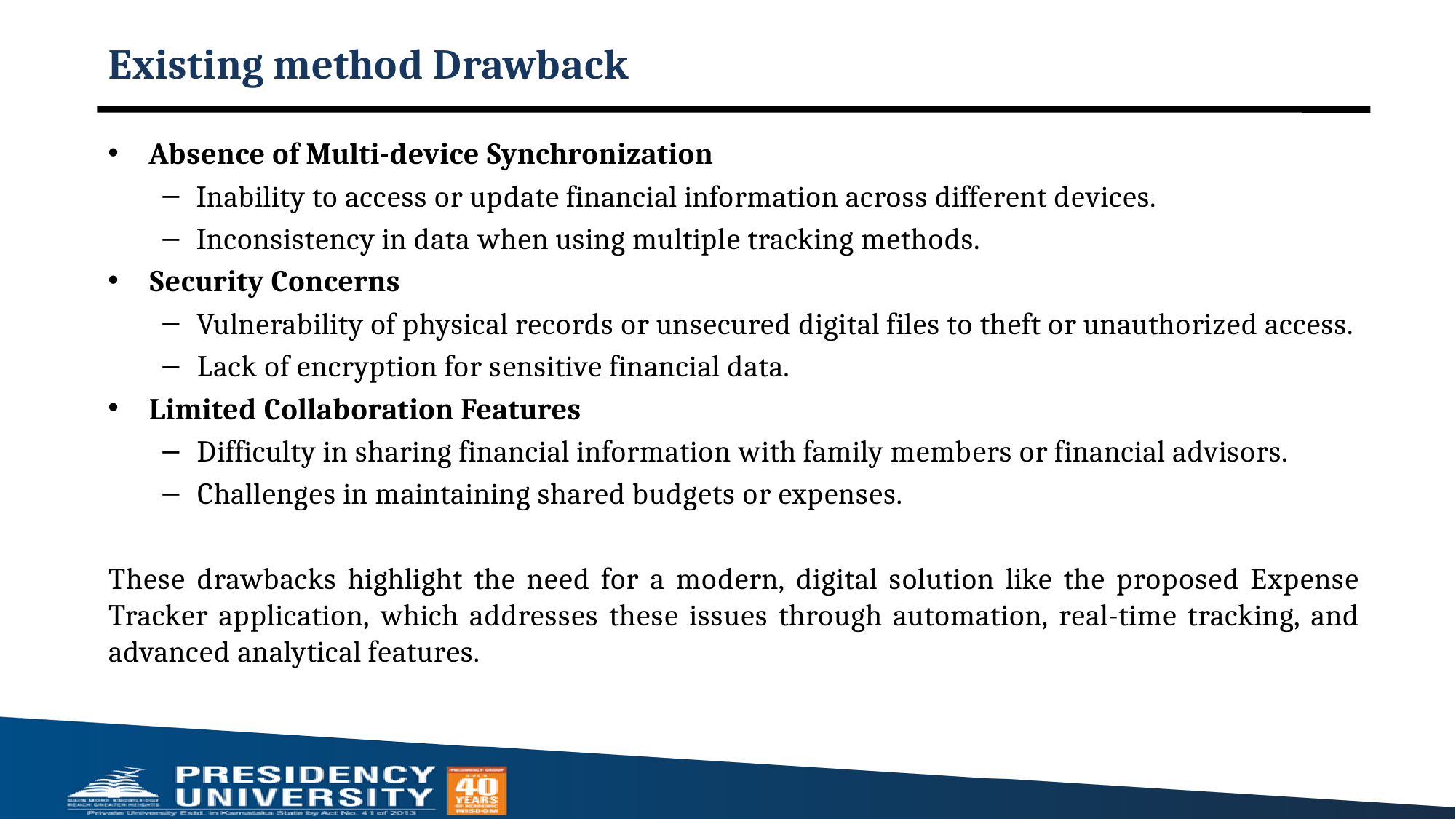

# Existing method Drawback
Absence of Multi-device Synchronization
Inability to access or update financial information across different devices.
Inconsistency in data when using multiple tracking methods.
Security Concerns
Vulnerability of physical records or unsecured digital files to theft or unauthorized access.
Lack of encryption for sensitive financial data.
Limited Collaboration Features
Difficulty in sharing financial information with family members or financial advisors.
Challenges in maintaining shared budgets or expenses.

These drawbacks highlight the need for a modern, digital solution like the proposed Expense Tracker application, which addresses these issues through automation, real-time tracking, and advanced analytical features.